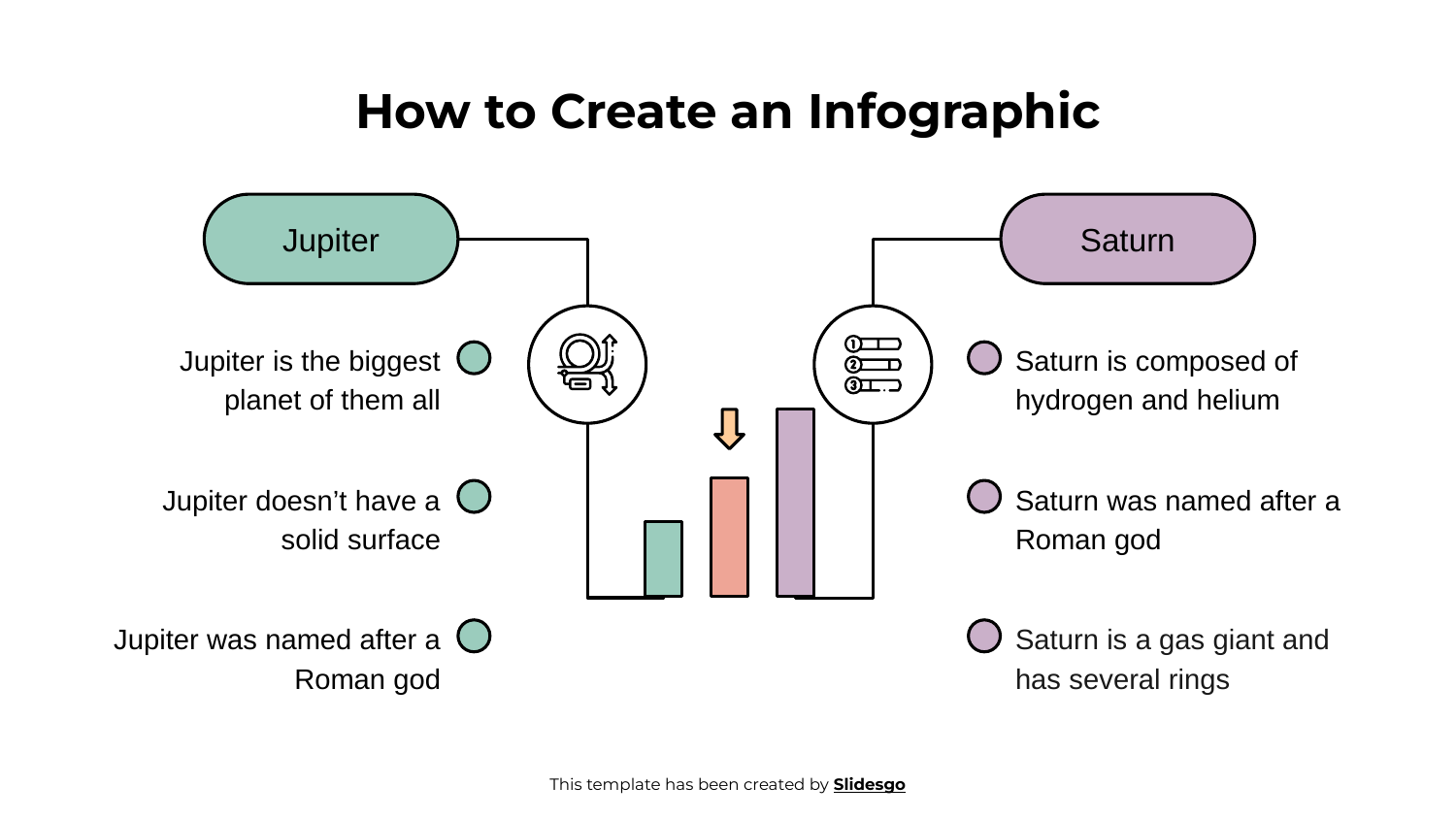

# How to Create an Infographic
Jupiter
Saturn

Jupiter is the biggest planet of them all
Saturn is composed of hydrogen and helium

Jupiter doesn’t have a solid surface
Saturn was named after a Roman god

Jupiter was named after a Roman god
Saturn is a gas giant and has several rings

This template has been created by Slidesgo